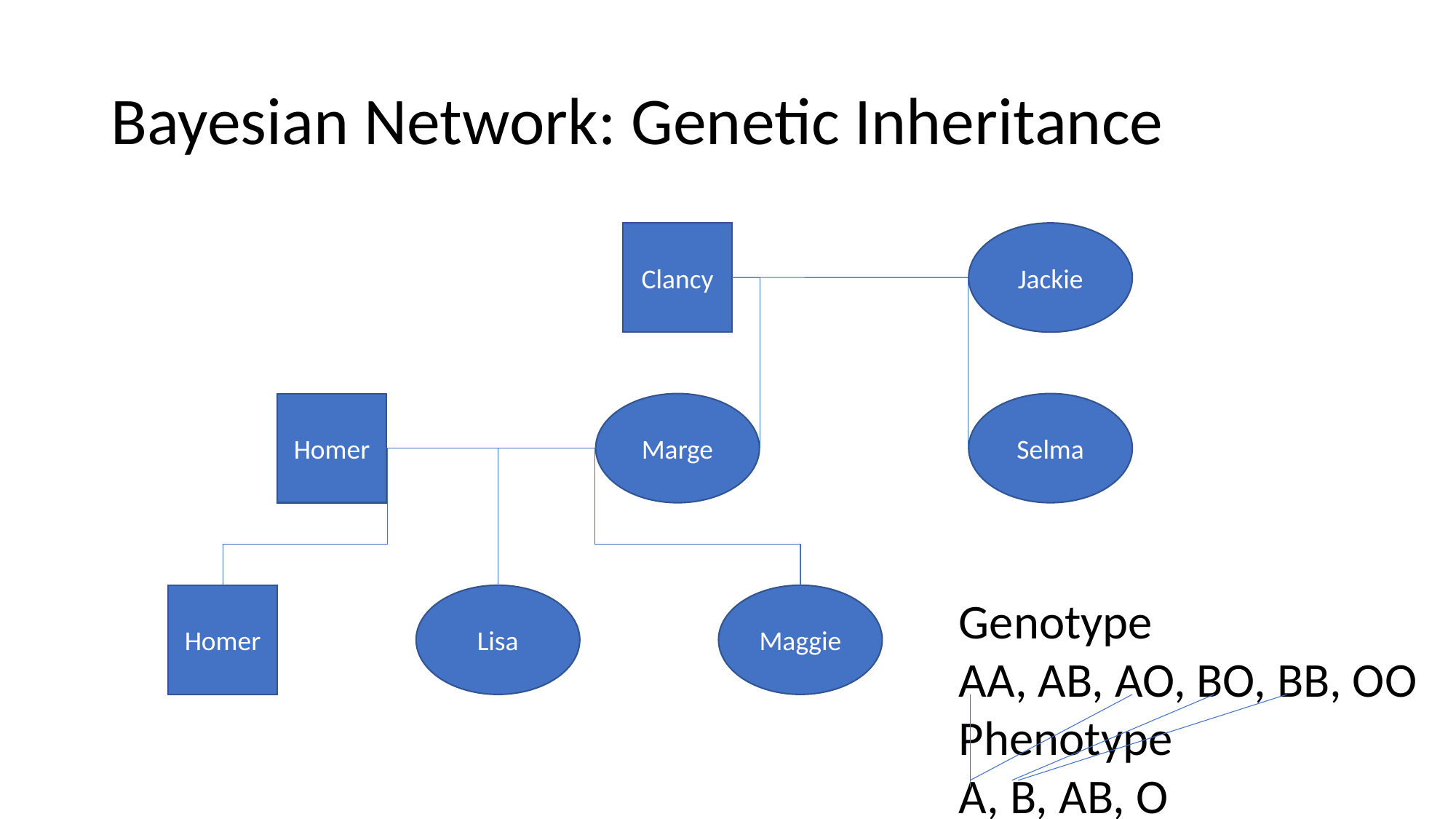

# Bayesian Network: Genetic Inheritance
Clancy
Jackie
Marge
Selma
Homer
Homer
Lisa
Maggie
Genotype
AA, AB, AO, BO, BB, OO
Phenotype
A, B, AB, O